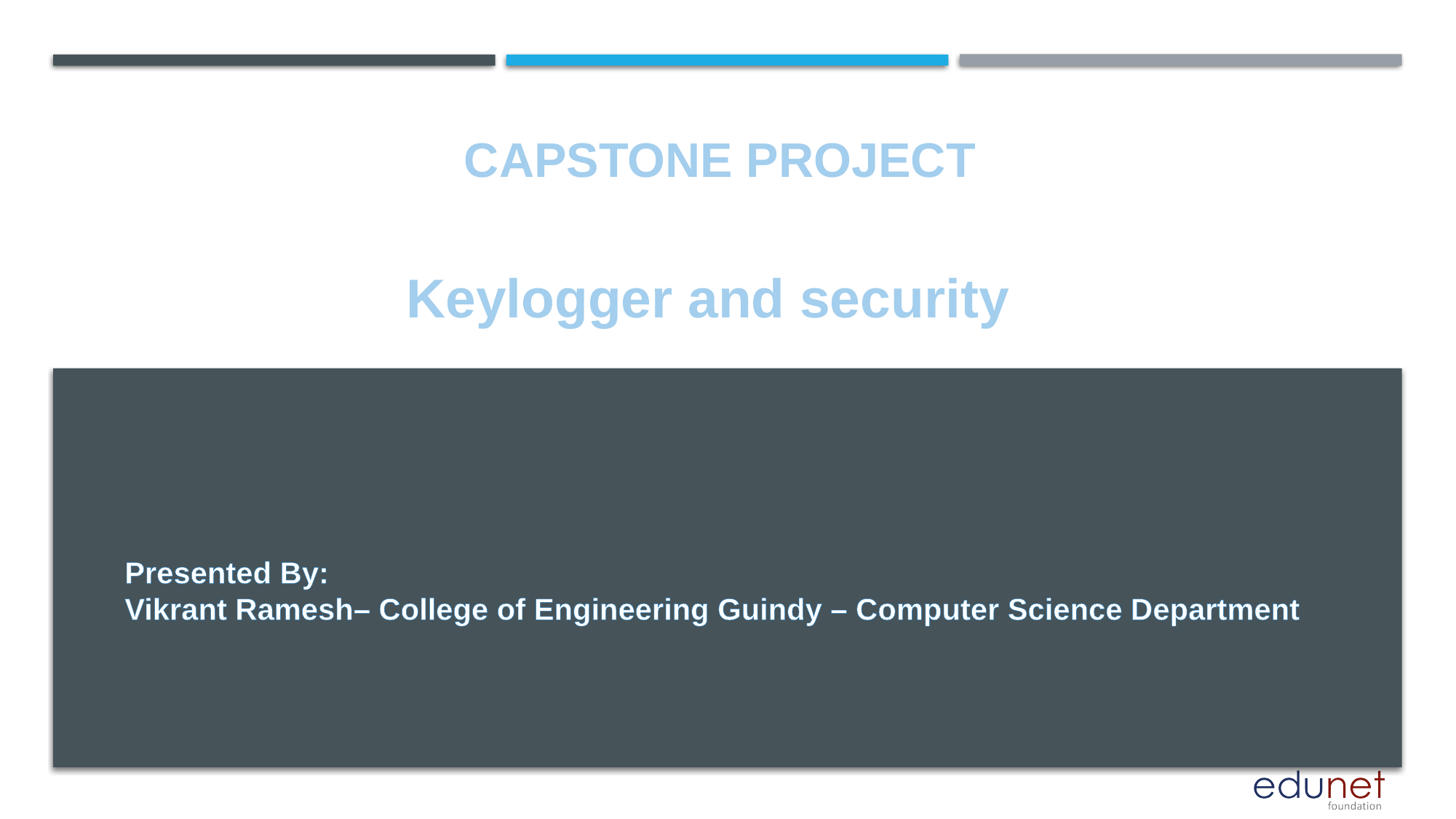

CAPSTONE PROJECT
# Keylogger and security
Presented By:
Vikrant Ramesh– College of Engineering Guindy – Computer Science Department